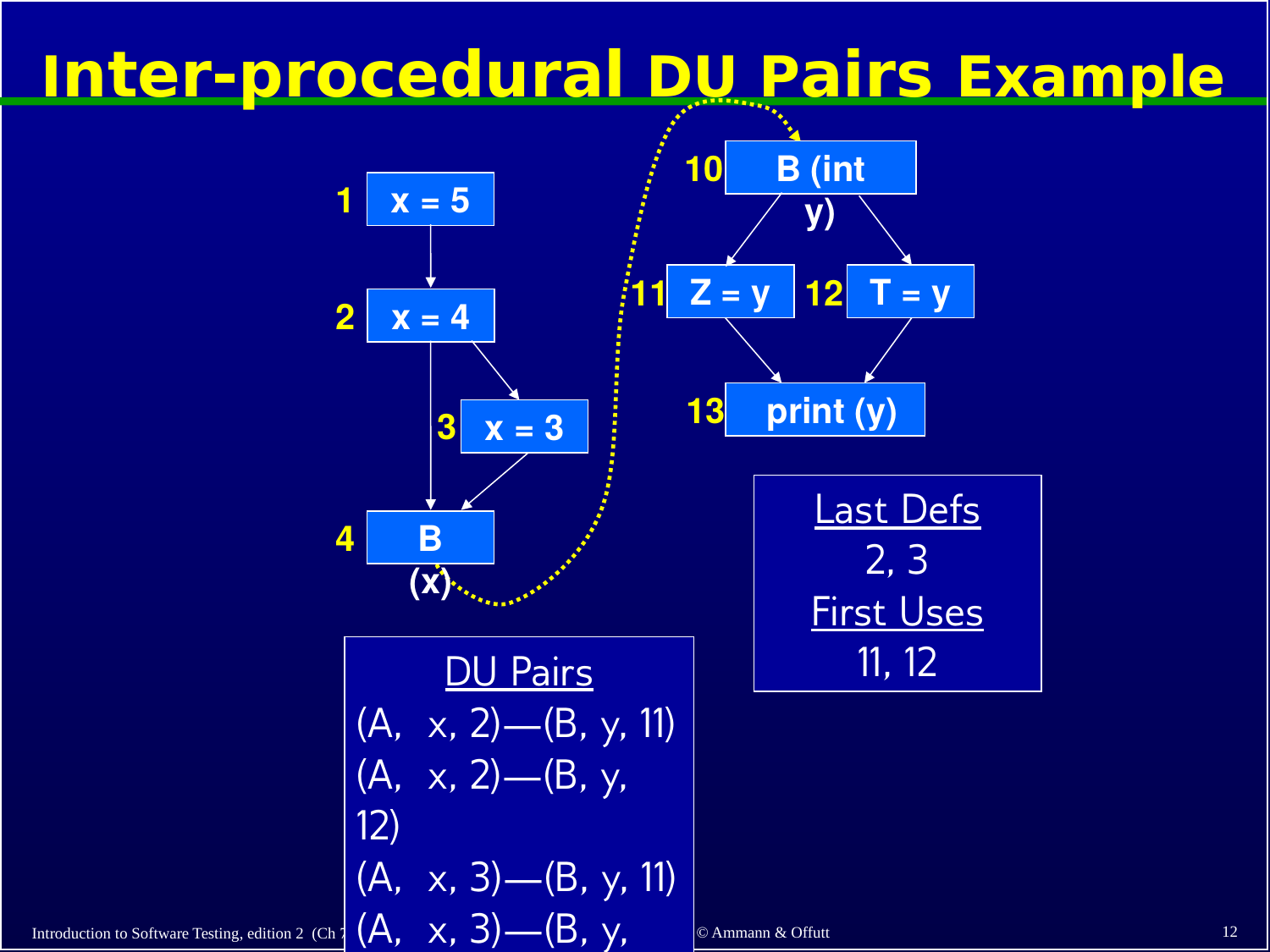

# Inter-procedural DU Pairs Example

10
B (int y)

Z = y

T = y

12

13
print (y)

11
1
x = 5

2
x = 4

3
x = 3

4
B (x)

Last Defs
2, 3
First Uses
11, 12
DU Pairs
(A,  x, 2)—(B, y, 11)
(A,  x, 2)—(B, y, 12)
(A,  x, 3)—(B, y, 11)
(A,  x, 3)—(B, y, 12)
12
© Ammann & Offutt
Introduction to Software Testing, edition 2  (Ch 7)